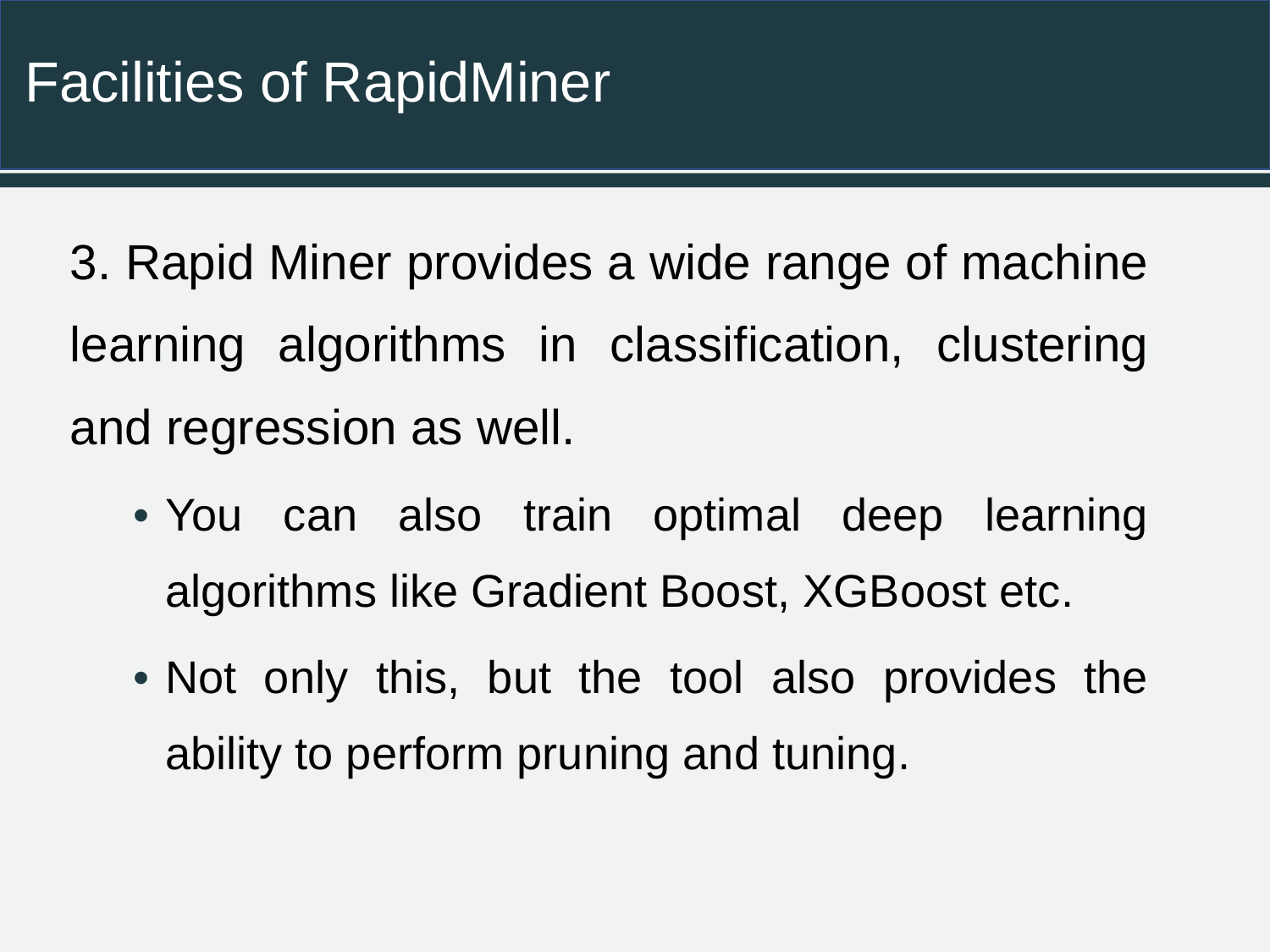

# Facilities of RapidMiner
3. Rapid Miner provides a wide range of machine learning algorithms in classification, clustering and regression as well.
You can also train optimal deep learning algorithms like Gradient Boost, XGBoost etc.
Not only this, but the tool also provides the ability to perform pruning and tuning.